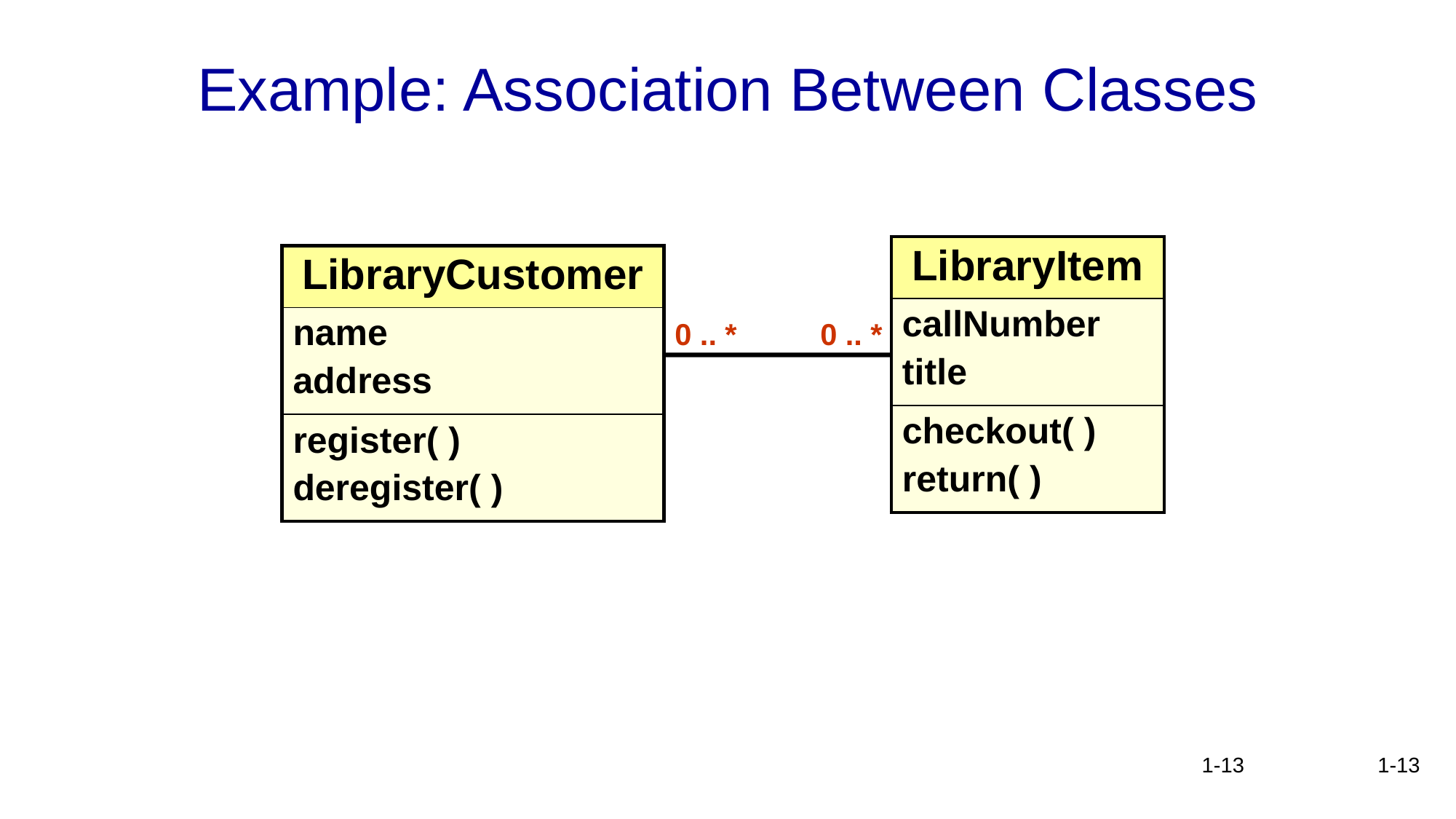

# Example: Association Between Classes
| LibraryItem |
| --- |
| callNumber title |
| checkout( ) return( ) |
| LibraryCustomer |
| --- |
| name address |
| register( ) deregister( ) |
0 .. *
0 .. *

1-13
1-13